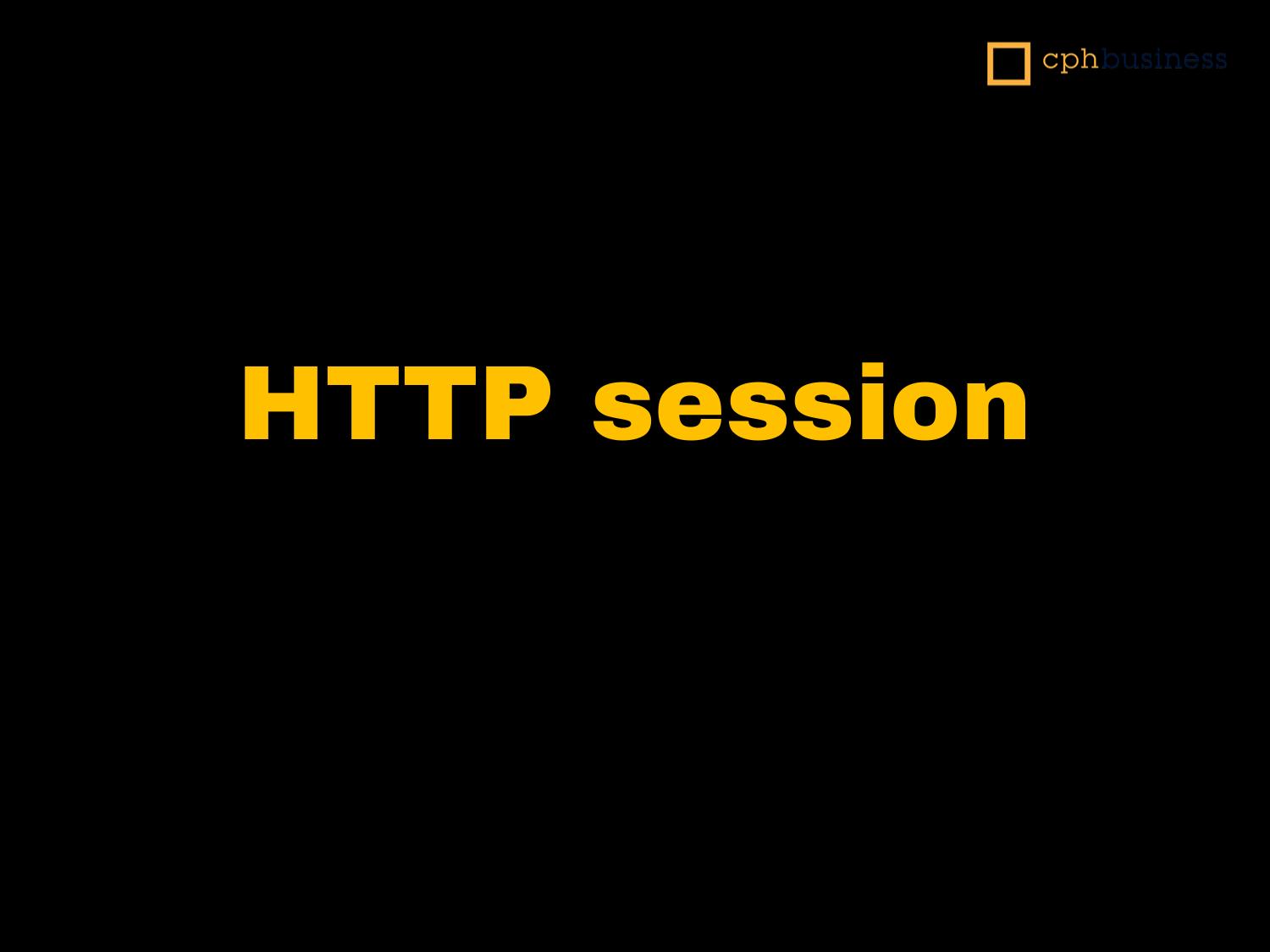

2012 - hau/jekm
JDBC
1
# HTTP session